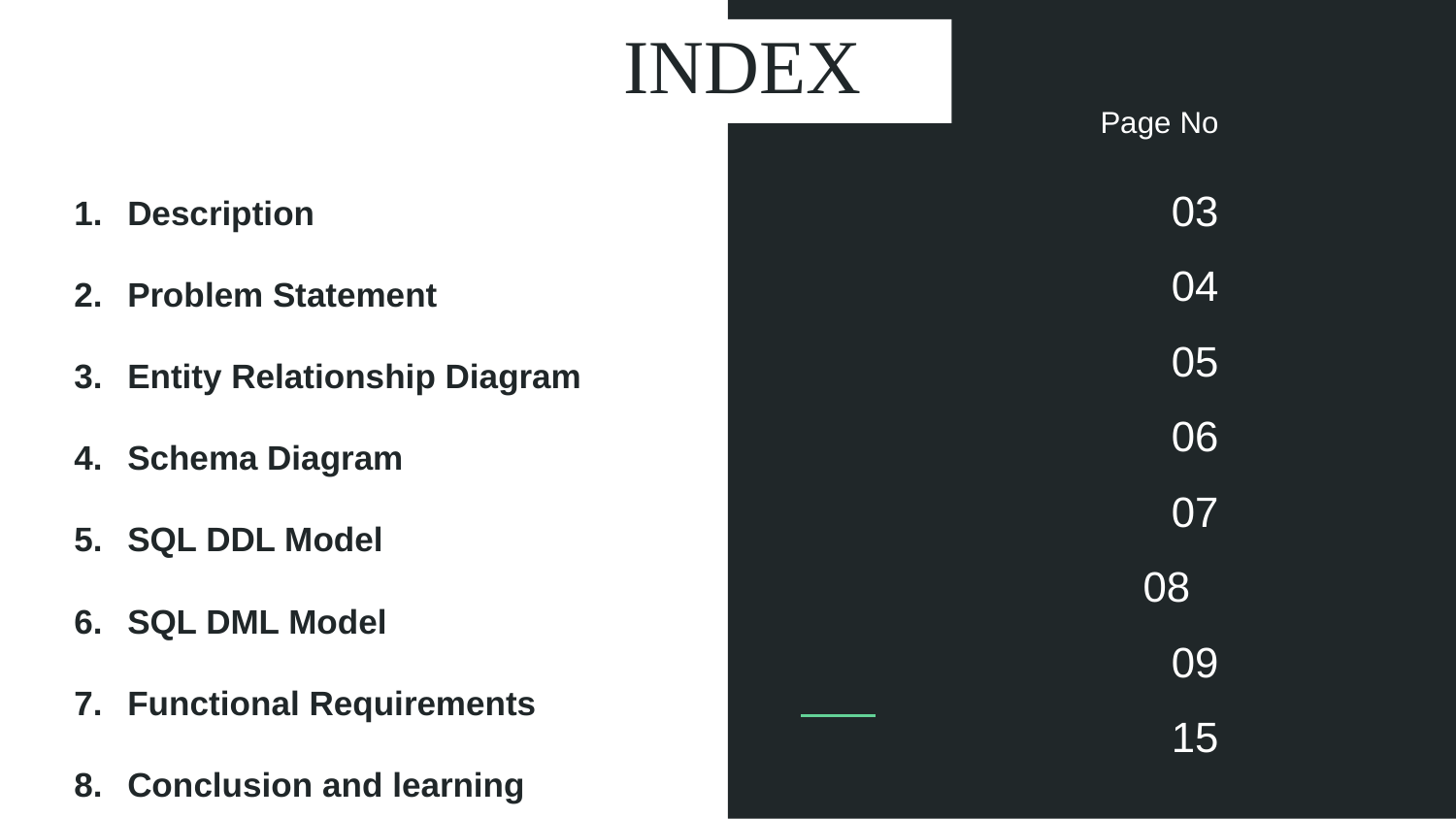

# INDEX
Page No
                                 03
                                 04
                                 05
                                 06
                                 07
08
                                 09
                                 15
Description

Problem Statement

Entity Relationship Diagram

Schema Diagram

SQL DDL Model

SQL DML Model

Functional Requirements

Conclusion and learning